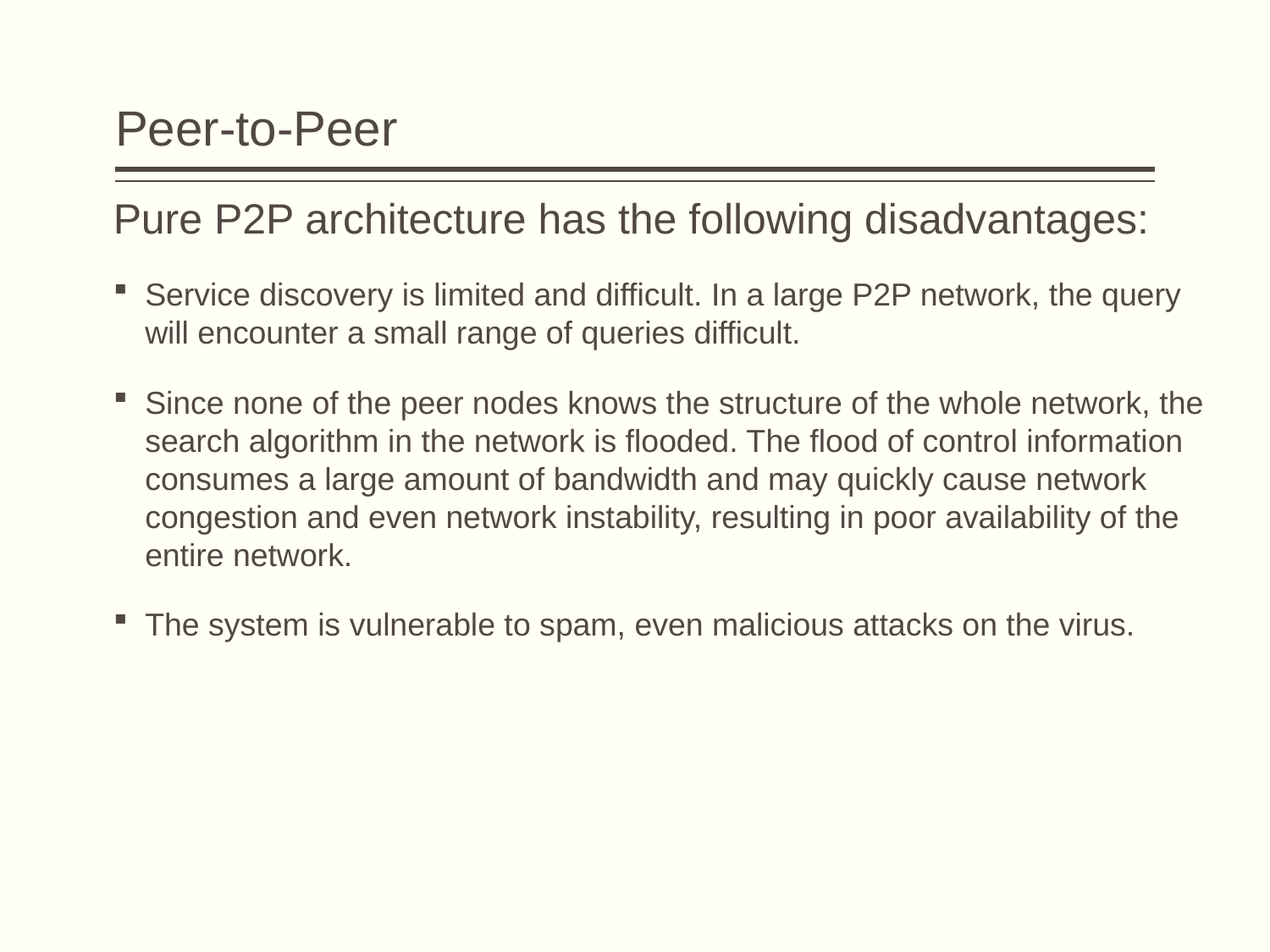

# Peer-to-Peer
Pure P2P architecture has the following disadvantages:
Service discovery is limited and difficult. In a large P2P network, the query will encounter a small range of queries difficult.
Since none of the peer nodes knows the structure of the whole network, the search algorithm in the network is flooded. The flood of control information consumes a large amount of bandwidth and may quickly cause network congestion and even network instability, resulting in poor availability of the entire network.
The system is vulnerable to spam, even malicious attacks on the virus.